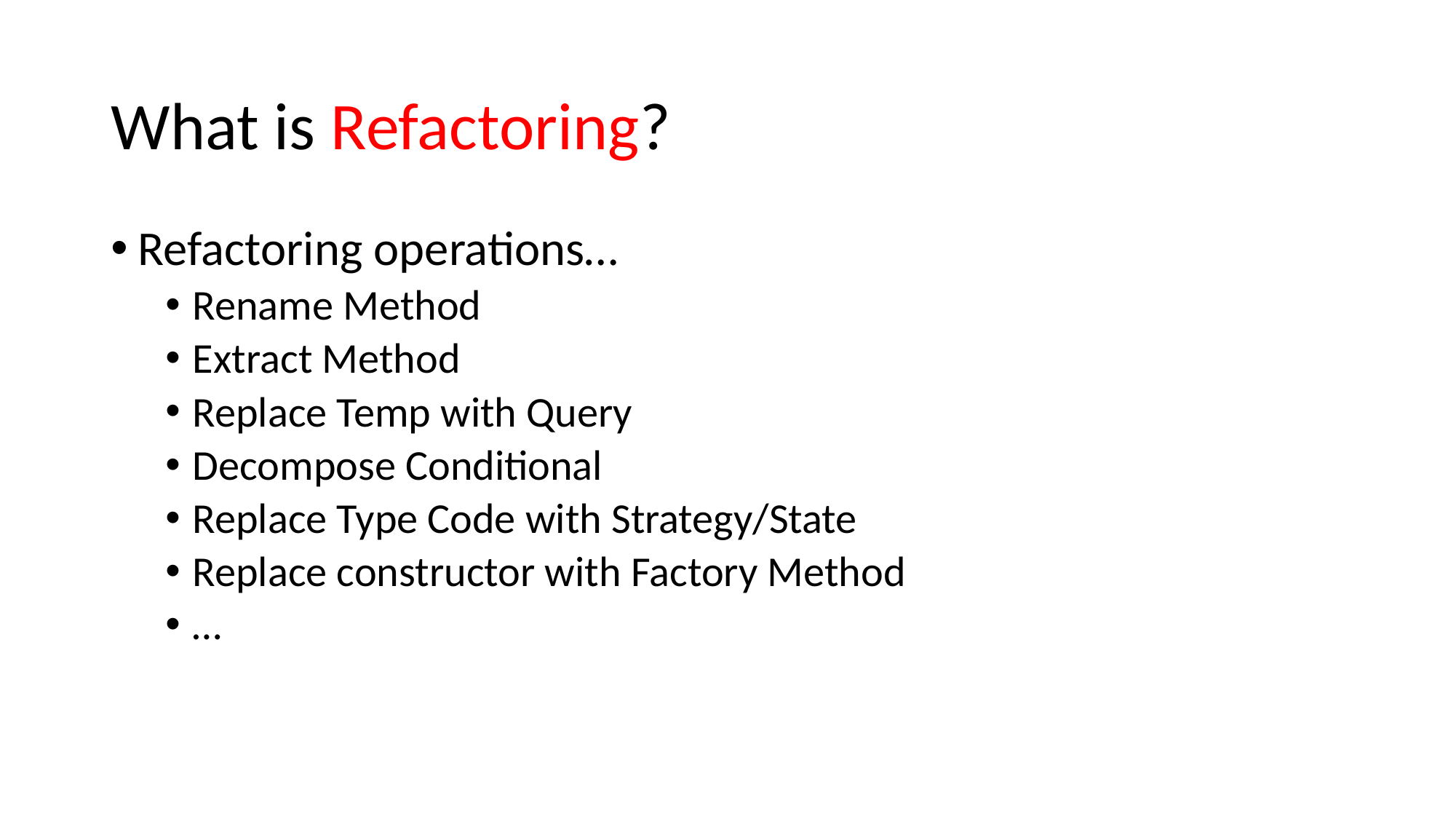

# What is Refactoring?
Refactoring operations…
Rename Method
Extract Method
Replace Temp with Query
Decompose Conditional
Replace Type Code with Strategy/State
Replace constructor with Factory Method
…